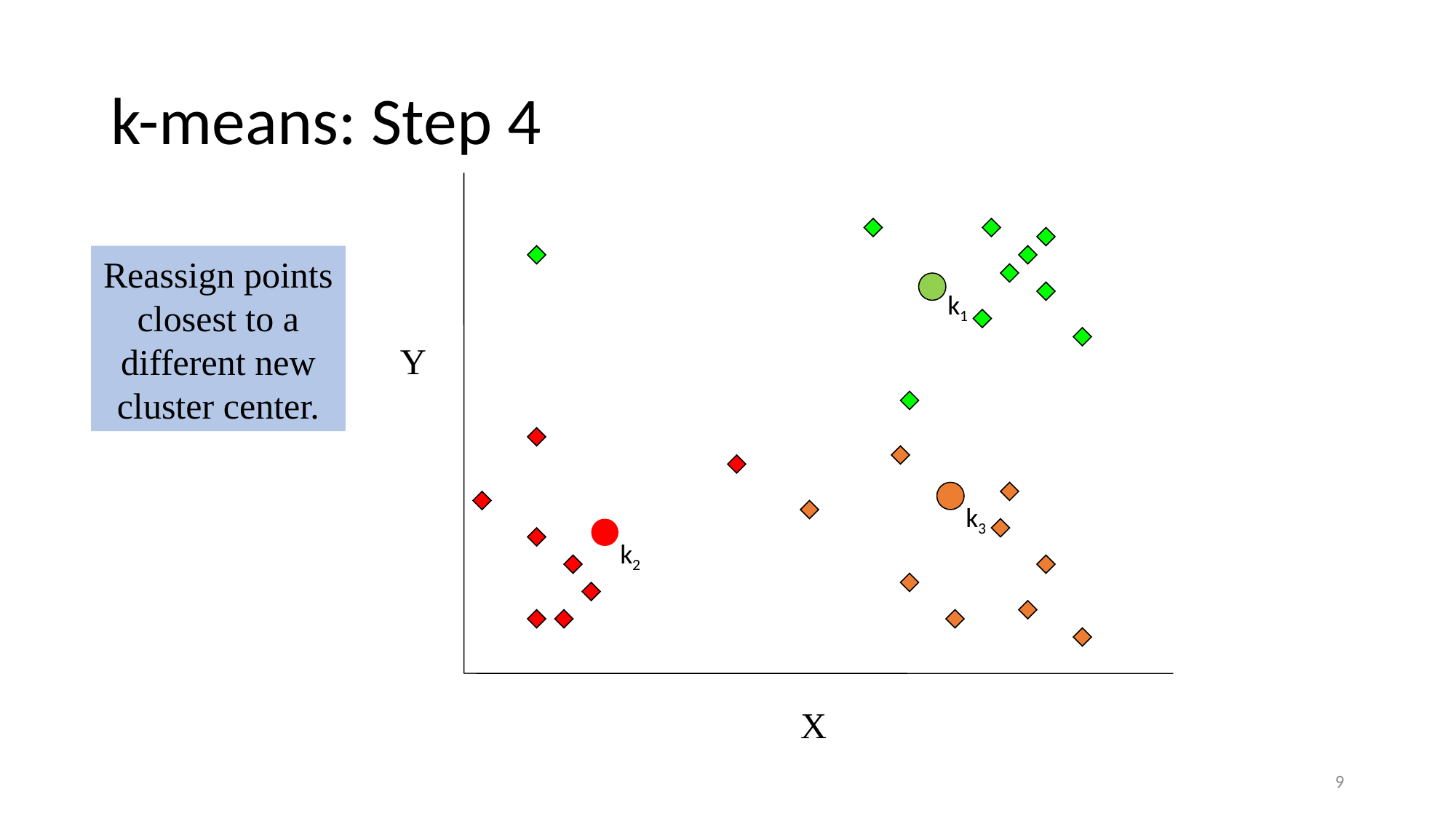

# k-means: Step 4

Y
X

Reassign points
closest to a different new cluster center.

k1

k3

k2

9